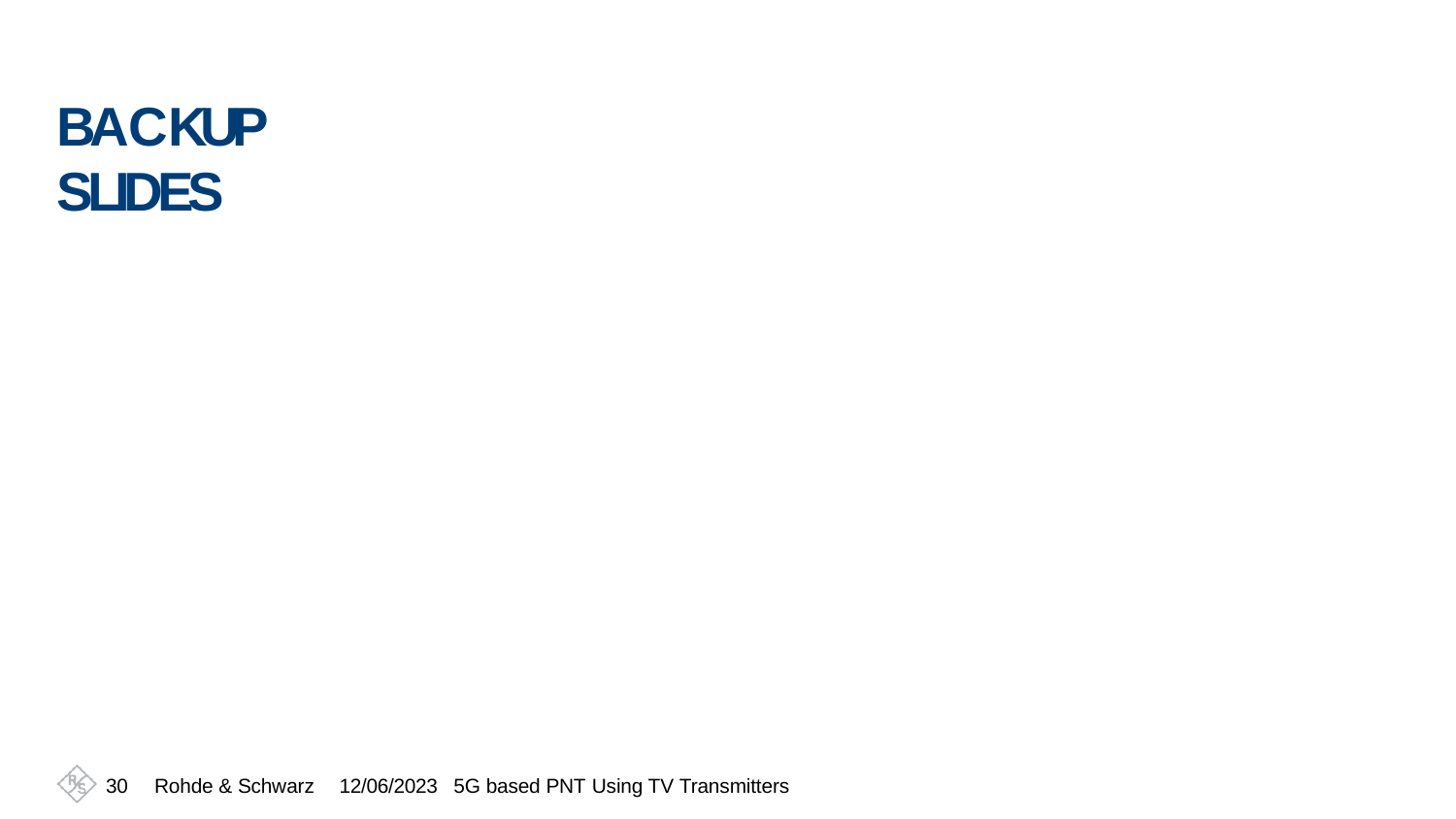

# BACKUP SLIDES
Rohde & Schwarz
30
12/06/2023 5G based PNT Using TV Transmitters